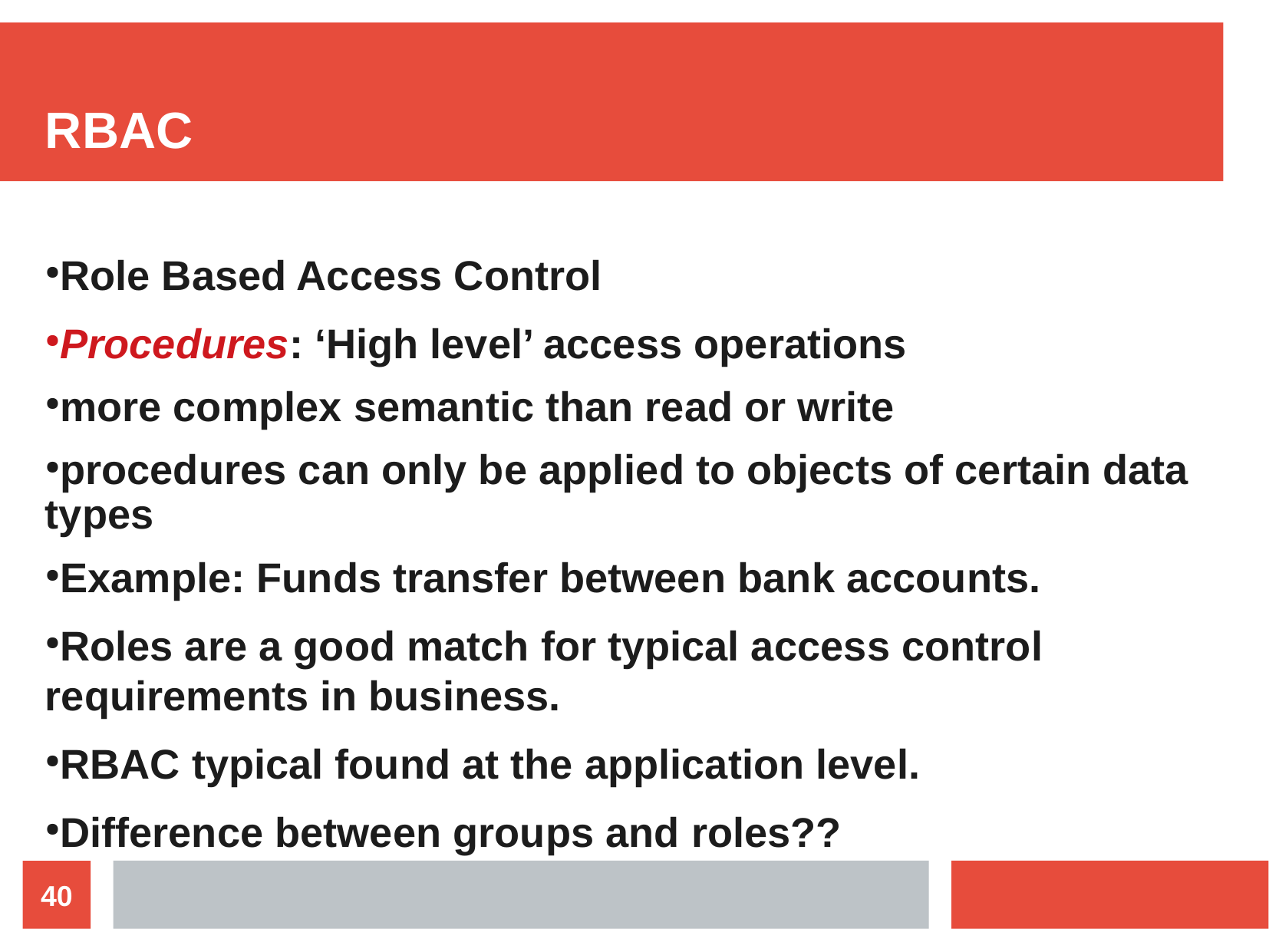

RBAC
Role Based Access Control
Procedures: ‘High level’ access operations
more complex semantic than read or write
procedures can only be applied to objects of certain data types
Example: Funds transfer between bank accounts.
Roles are a good match for typical access control requirements in business.
RBAC typical found at the application level.
Difference between groups and roles??
40